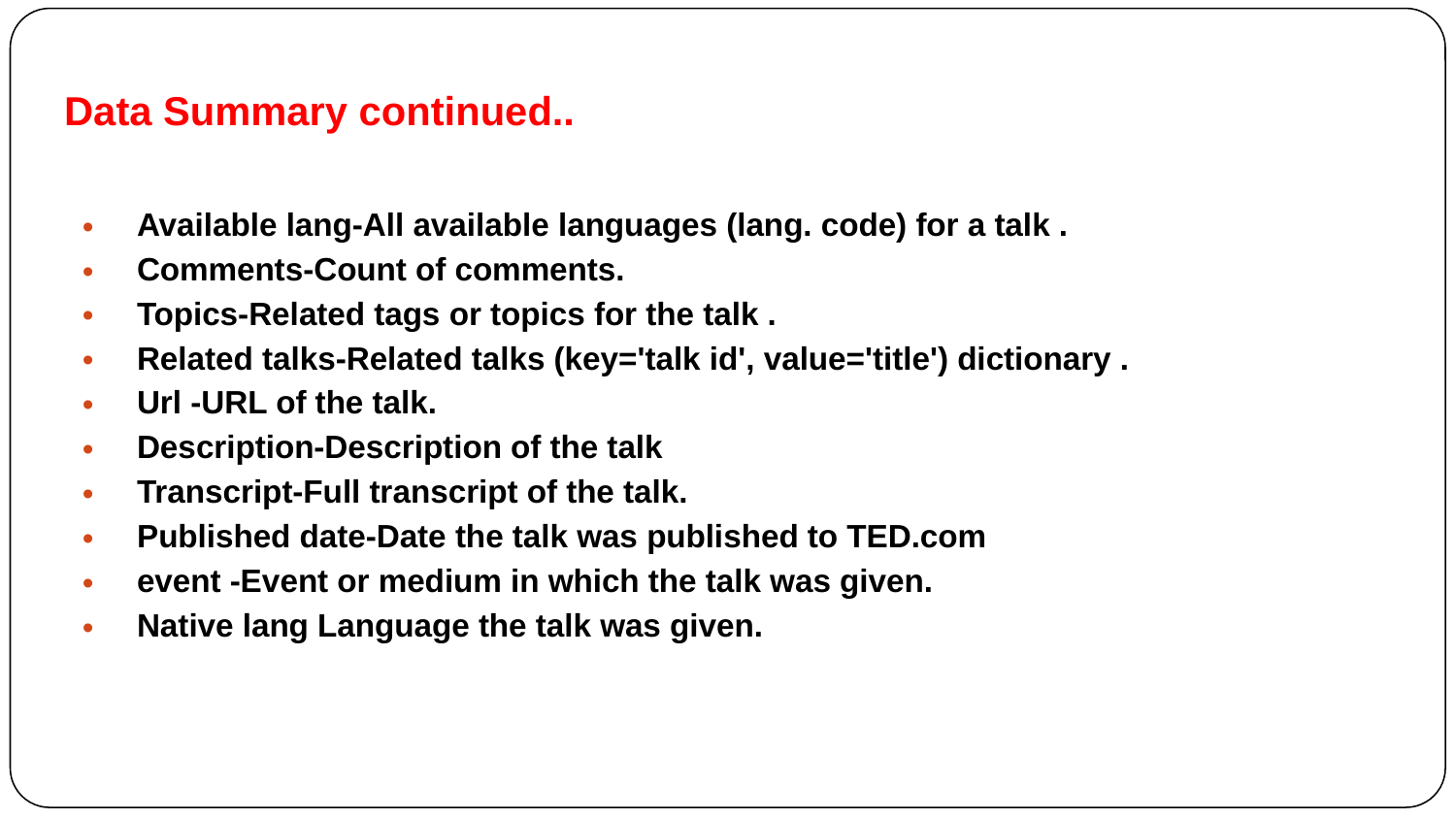

# Data Summary continued..
Available lang-All available languages (lang. code) for a talk .
Comments-Count of comments.
Topics-Related tags or topics for the talk .
Related talks-Related talks (key='talk id', value='title') dictionary .
Url -URL of the talk.
Description-Description of the talk
Transcript-Full transcript of the talk.
Published date-Date the talk was published to TED.com
event -Event or medium in which the talk was given.
Native lang Language the talk was given.